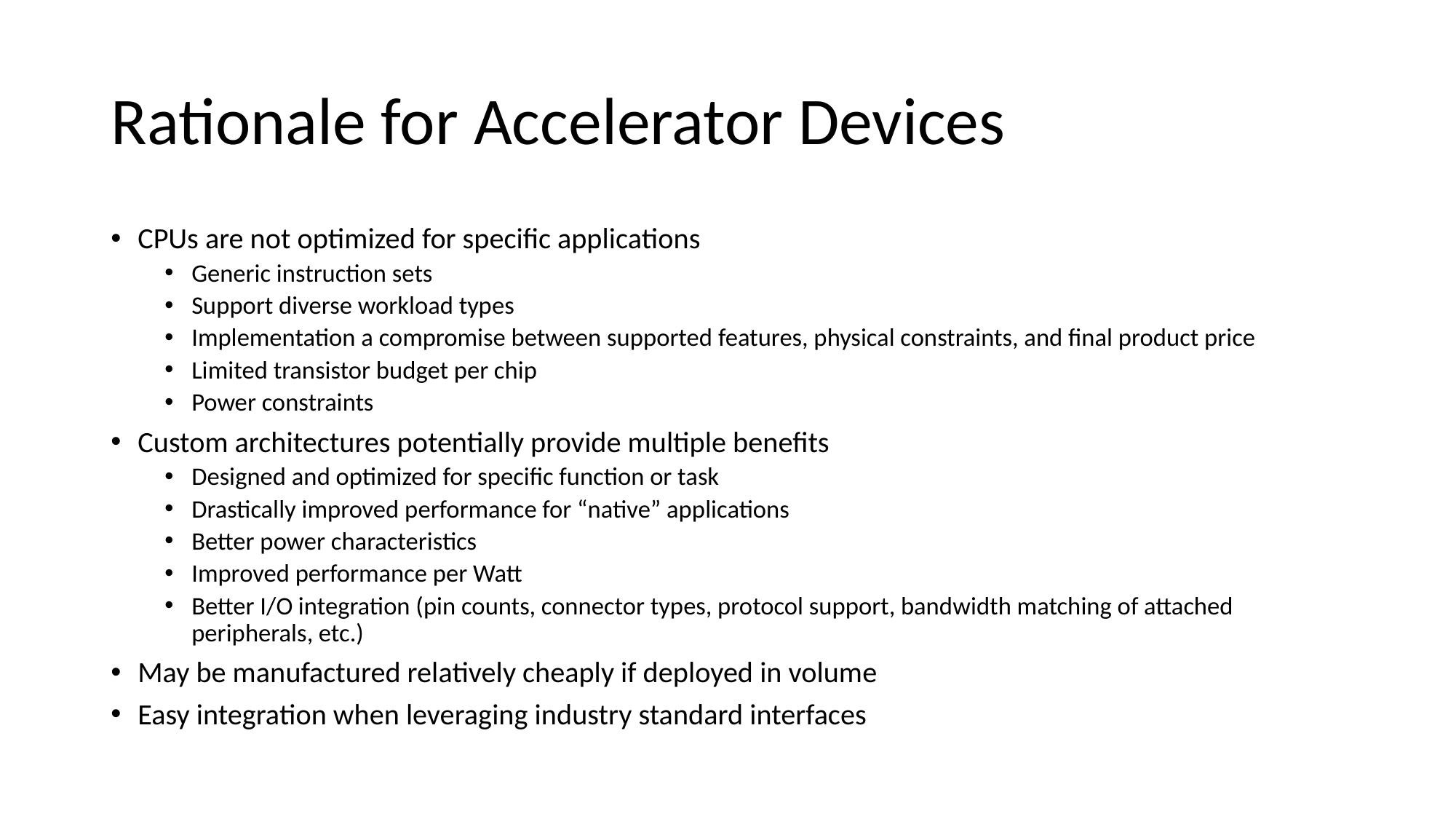

# Rationale for Accelerator Devices
CPUs are not optimized for specific applications
Generic instruction sets
Support diverse workload types
Implementation a compromise between supported features, physical constraints, and final product price
Limited transistor budget per chip
Power constraints
Custom architectures potentially provide multiple benefits
Designed and optimized for specific function or task
Drastically improved performance for “native” applications
Better power characteristics
Improved performance per Watt
Better I/O integration (pin counts, connector types, protocol support, bandwidth matching of attached peripherals, etc.)
May be manufactured relatively cheaply if deployed in volume
Easy integration when leveraging industry standard interfaces